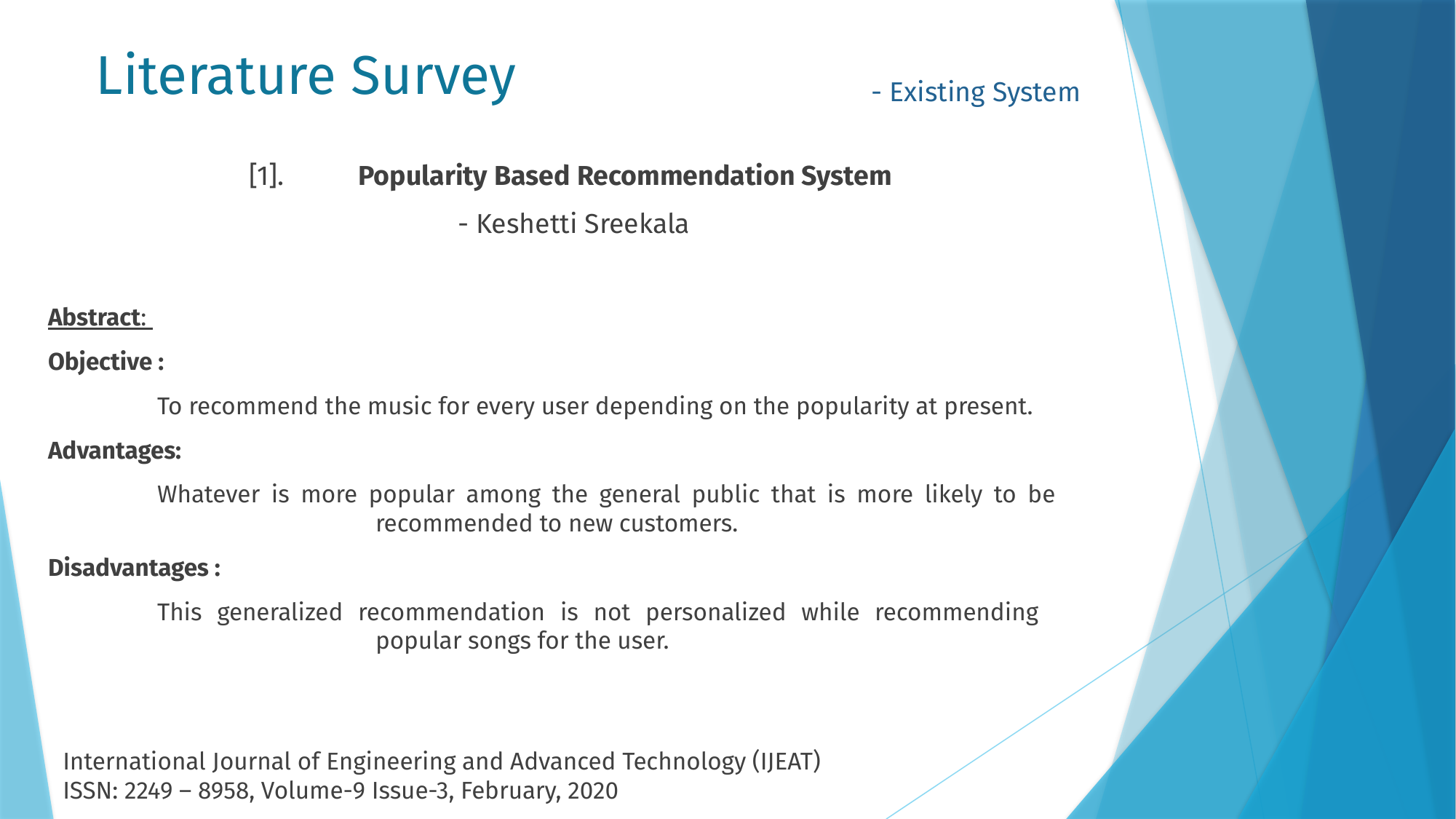

# Literature Survey
- Existing System
[1]. 	Popularity Based Recommendation System
- Keshetti Sreekala

Abstract:
Objective :
	To recommend the music for every user depending on the popularity at present.
Advantages:
	Whatever is more popular among the general public that is more likely to be 				recommended to new customers.
Disadvantages :
	This generalized recommendation is not personalized while recommending 				popular songs for the user.
International Journal of Engineering and Advanced Technology (IJEAT) ISSN: 2249 – 8958, Volume-9 Issue-3, February, 2020